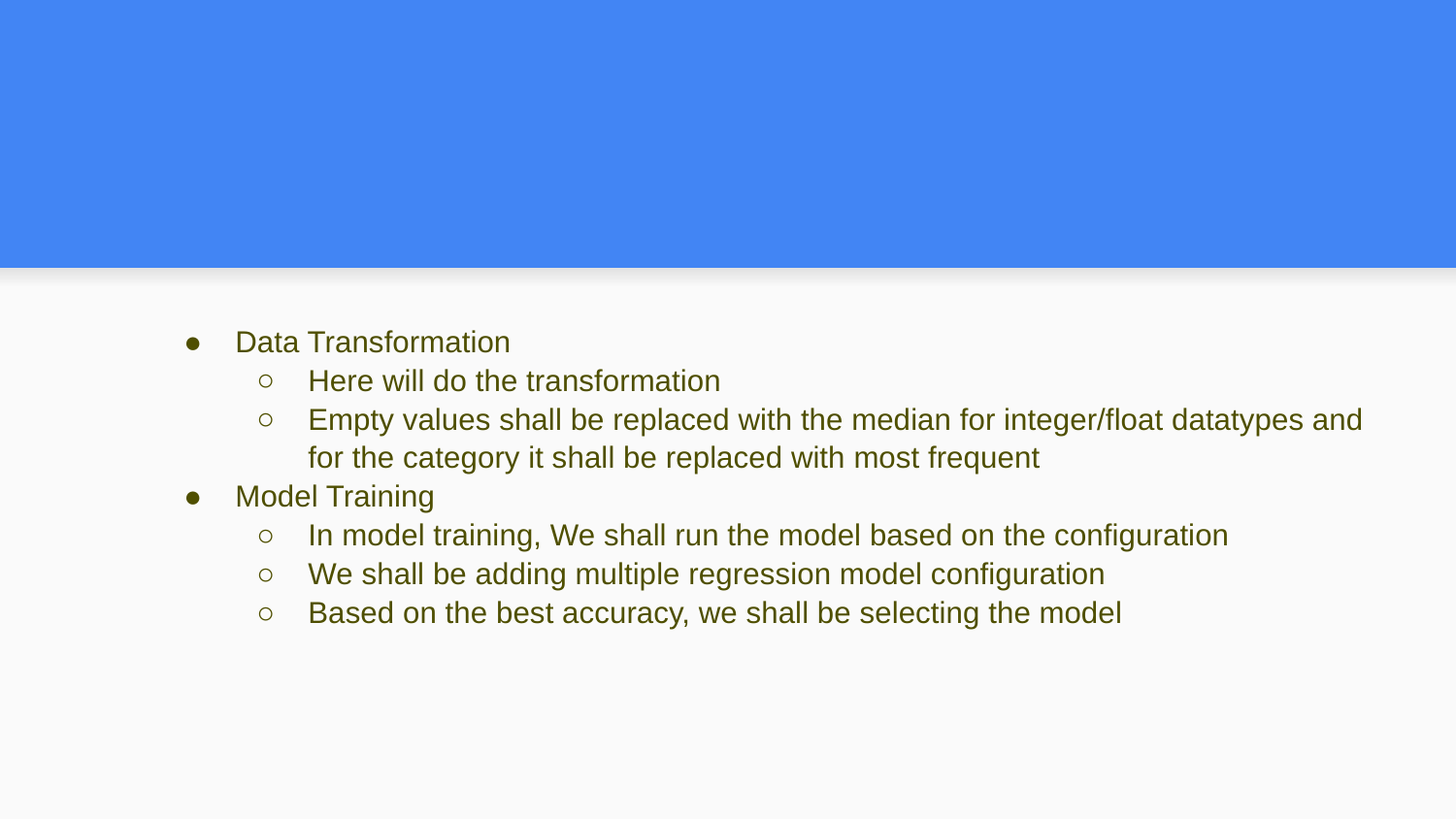

#
Data Transformation
Here will do the transformation
Empty values shall be replaced with the median for integer/float datatypes and for the category it shall be replaced with most frequent
Model Training
In model training, We shall run the model based on the configuration
We shall be adding multiple regression model configuration
Based on the best accuracy, we shall be selecting the model